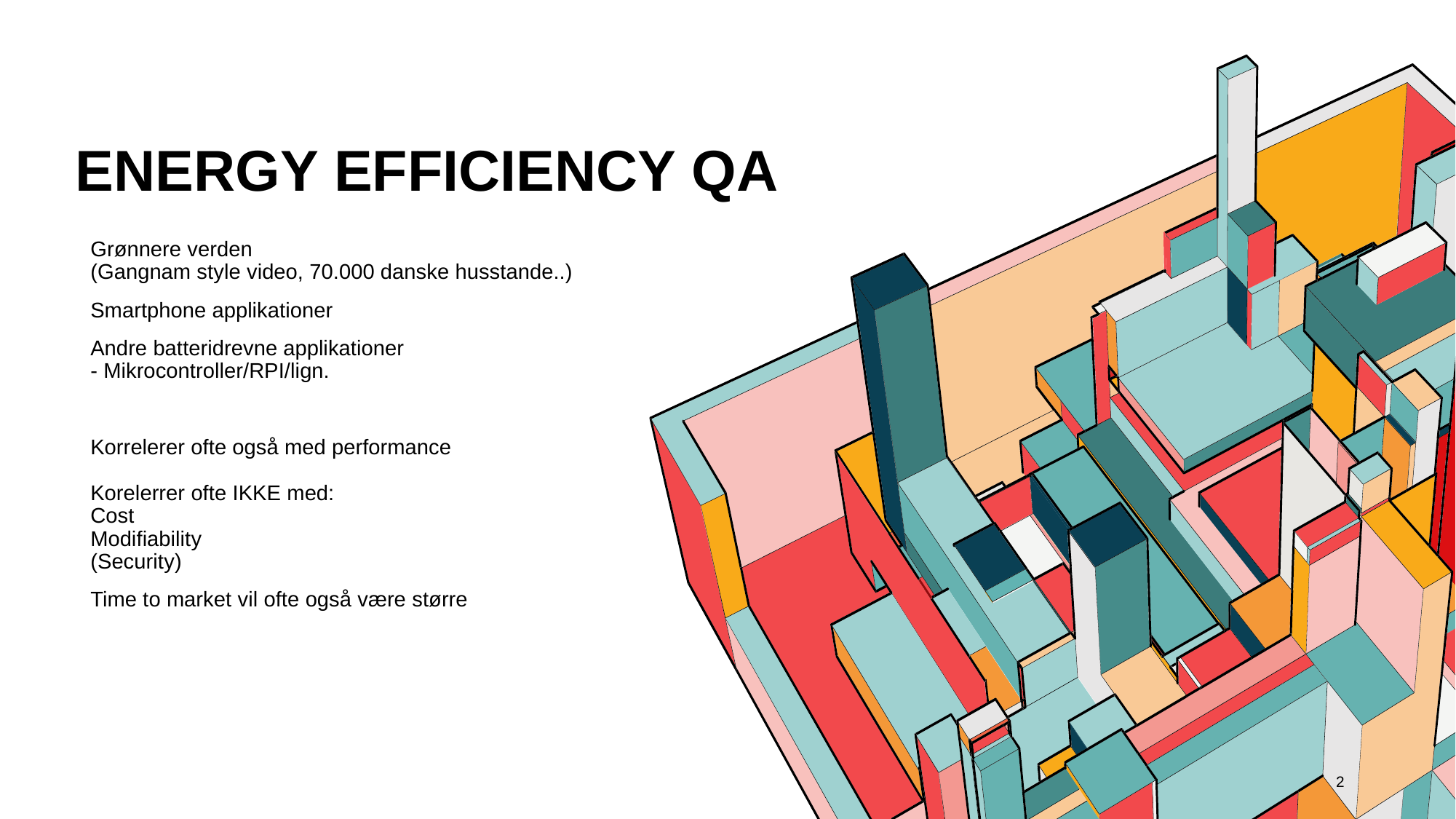

# Energy efficiency QA

Grønnere verden
(Gangnam style video, 70.000 danske husstande..)
Smartphone applikationer
Andre batteridrevne applikationer
- Mikrocontroller/RPI/lign.

Korrelerer ofte også med performance
Korelerrer ofte IKKE med:
Cost
Modifiability
(Security)
Time to market vil ofte også være større

2